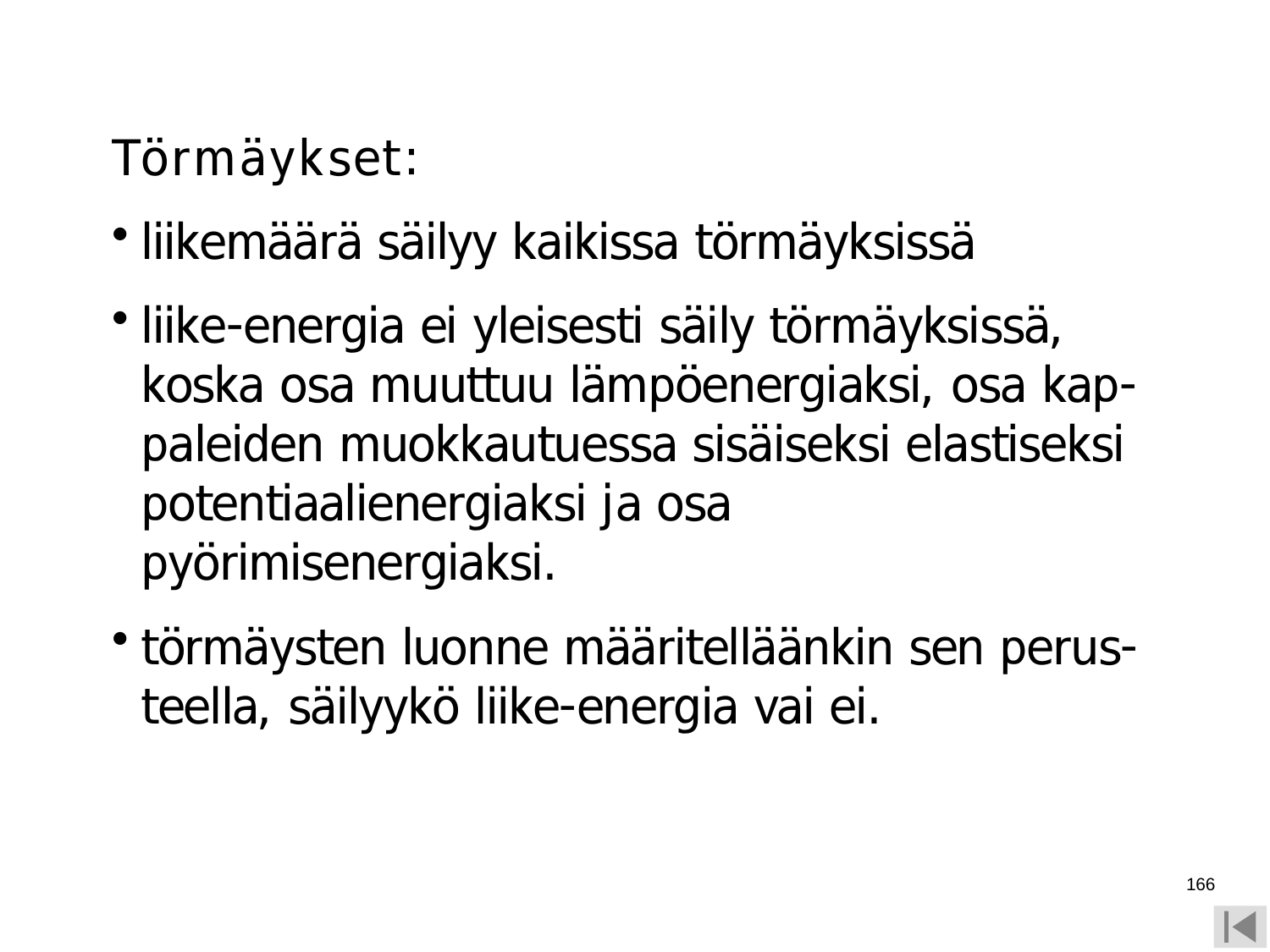

Törmäykset:
liikemäärä säilyy kaikissa törmäyksissä
liike-energia ei yleisesti säily törmäyksissä, koska osa muuttuu lämpöenergiaksi, osa kap-paleiden muokkautuessa sisäiseksi elastiseksi potentiaalienergiaksi ja osa pyörimisenergiaksi.
törmäysten luonne määritelläänkin sen perus-teella, säilyykö liike-energia vai ei.

166